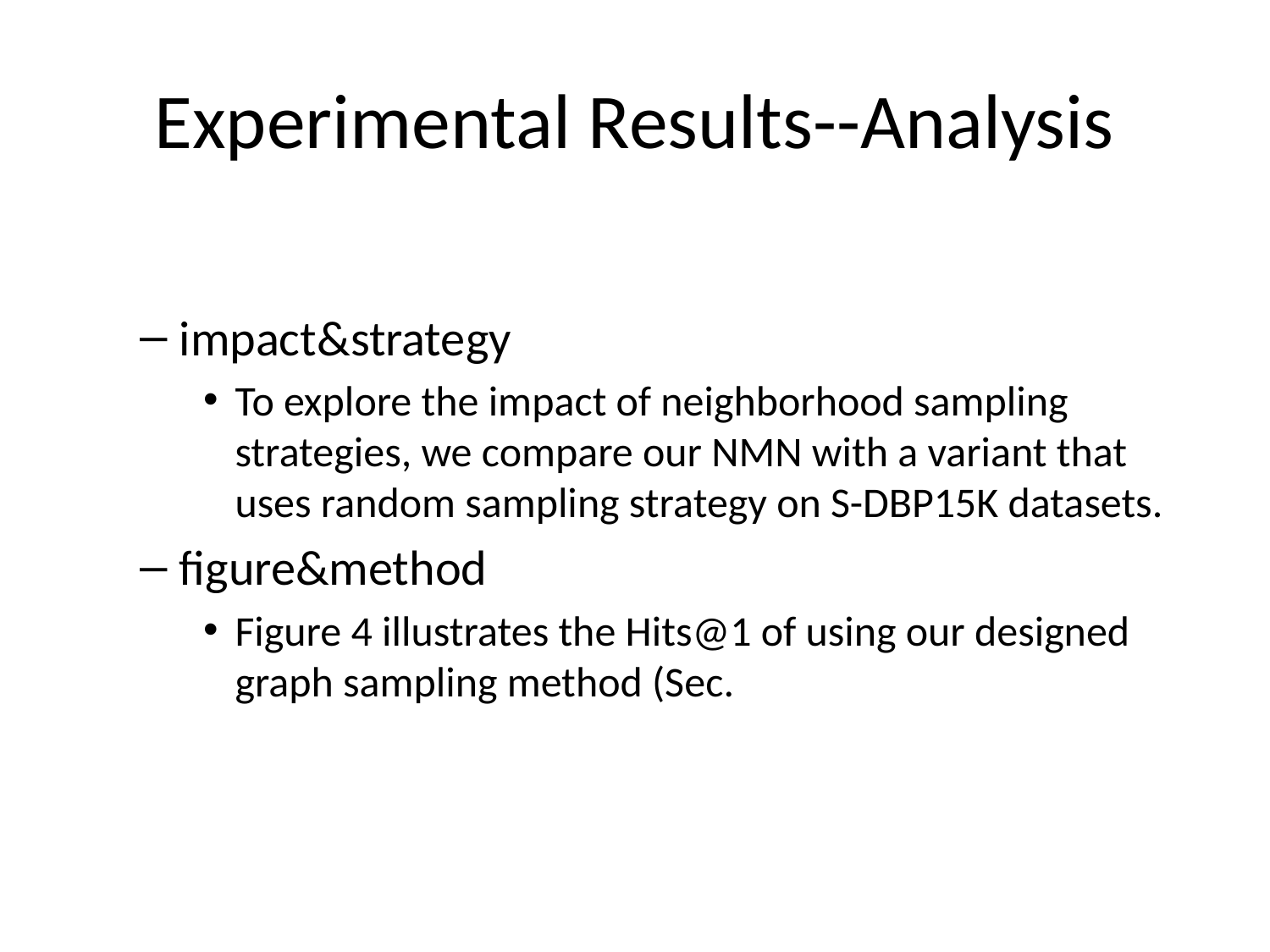

# Experimental Results--Analysis

impact&strategy
To explore the impact of neighborhood sampling strategies, we compare our NMN with a variant that uses random sampling strategy on S-DBP15K datasets.
figure&method
Figure 4 illustrates the Hits@1 of using our designed graph sampling method (Sec.